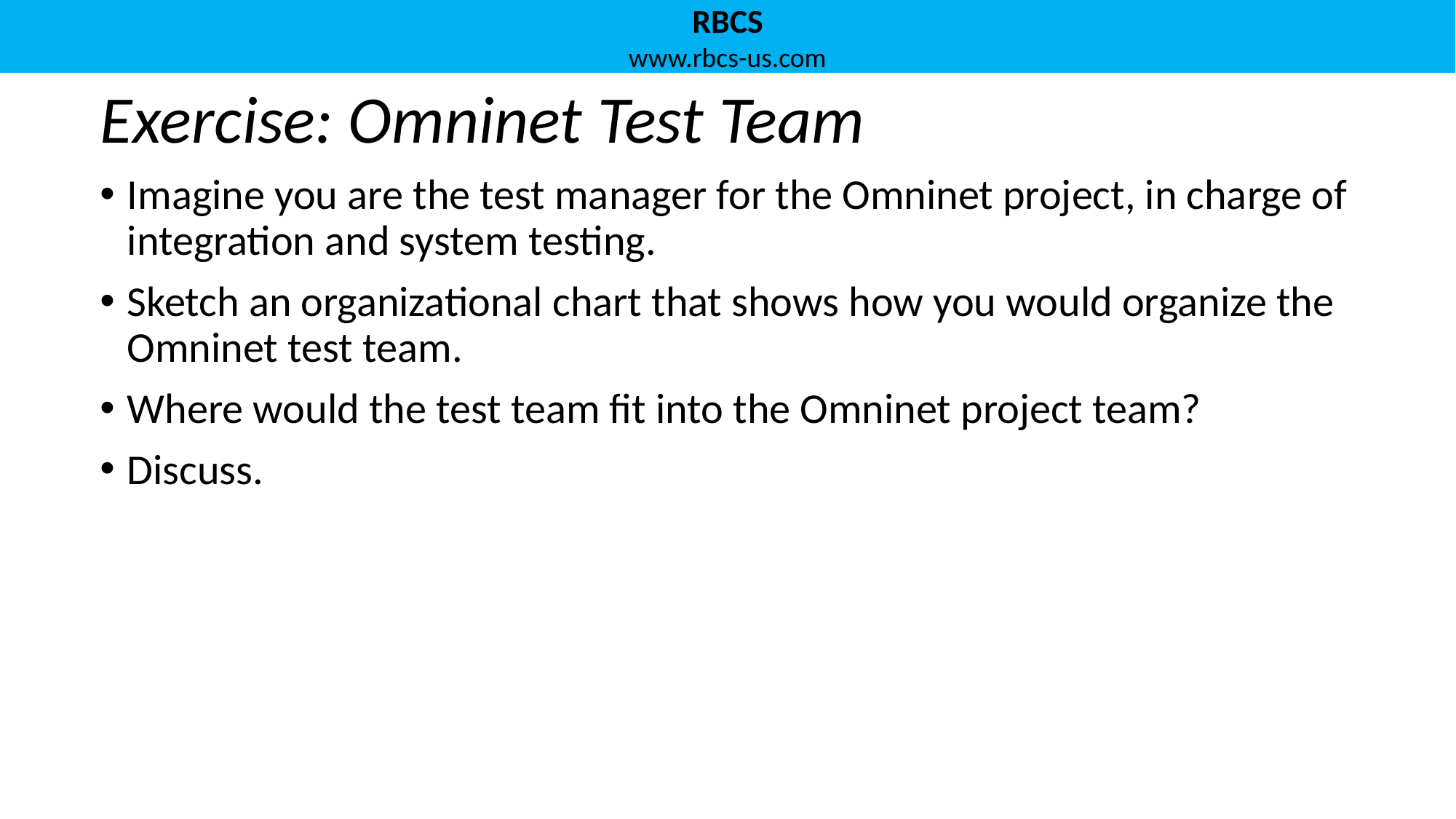

# Exercise: Omninet Test Team
Imagine you are the test manager for the Omninet project, in charge of integration and system testing.
Sketch an organizational chart that shows how you would organize the Omninet test team.
Where would the test team fit into the Omninet project team?
Discuss.